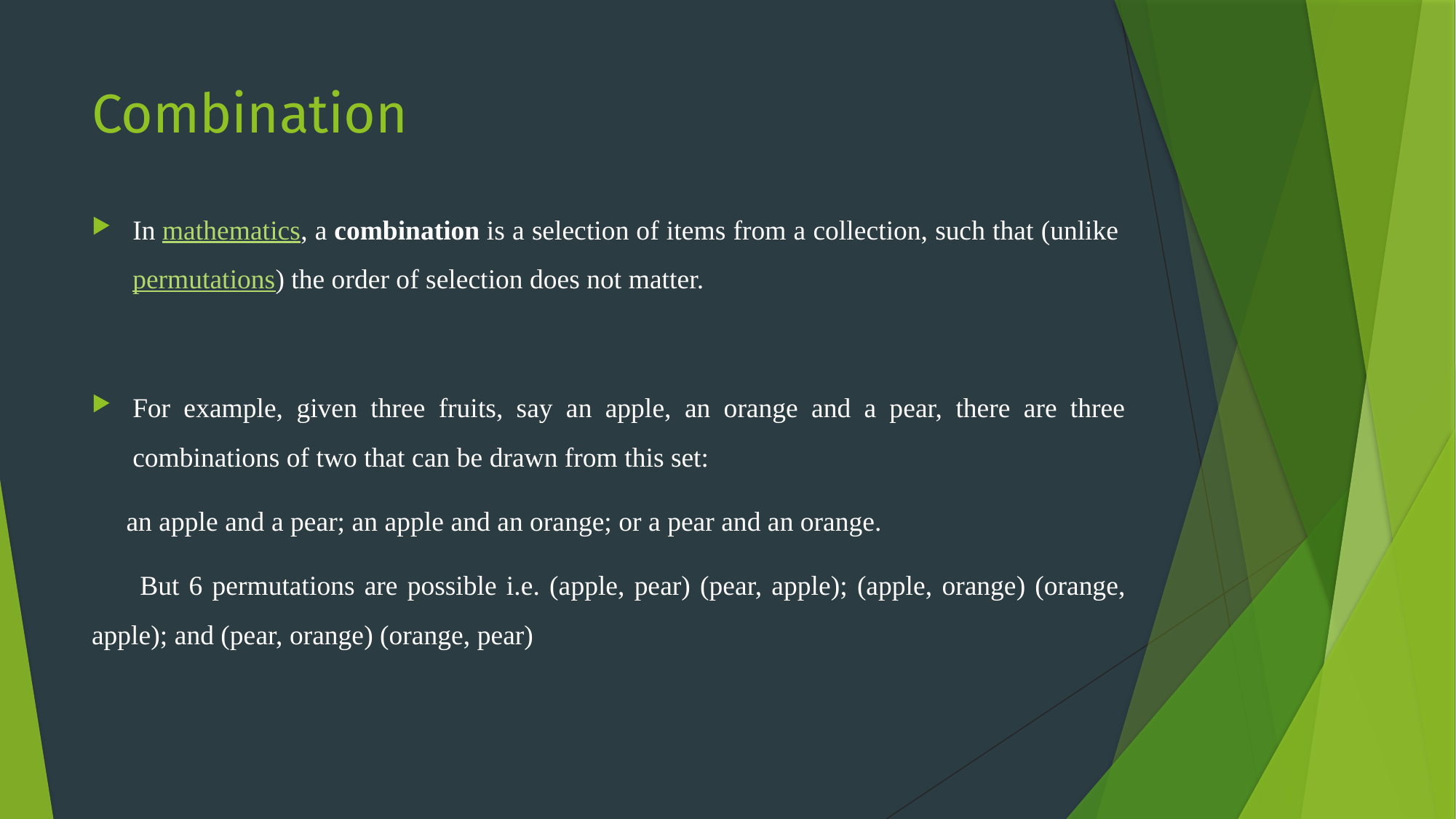

# Combination
In mathematics, a combination is a selection of items from a collection, such that (unlike permutations) the order of selection does not matter.

For example, given three fruits, say an apple, an orange and a pear, there are three combinations of two that can be drawn from this set:
     an apple and a pear; an apple and an orange; or a pear and an orange.
     But 6 permutations are possible i.e. (apple, pear) (pear, apple); (apple, orange) (orange, apple); and (pear, orange) (orange, pear)